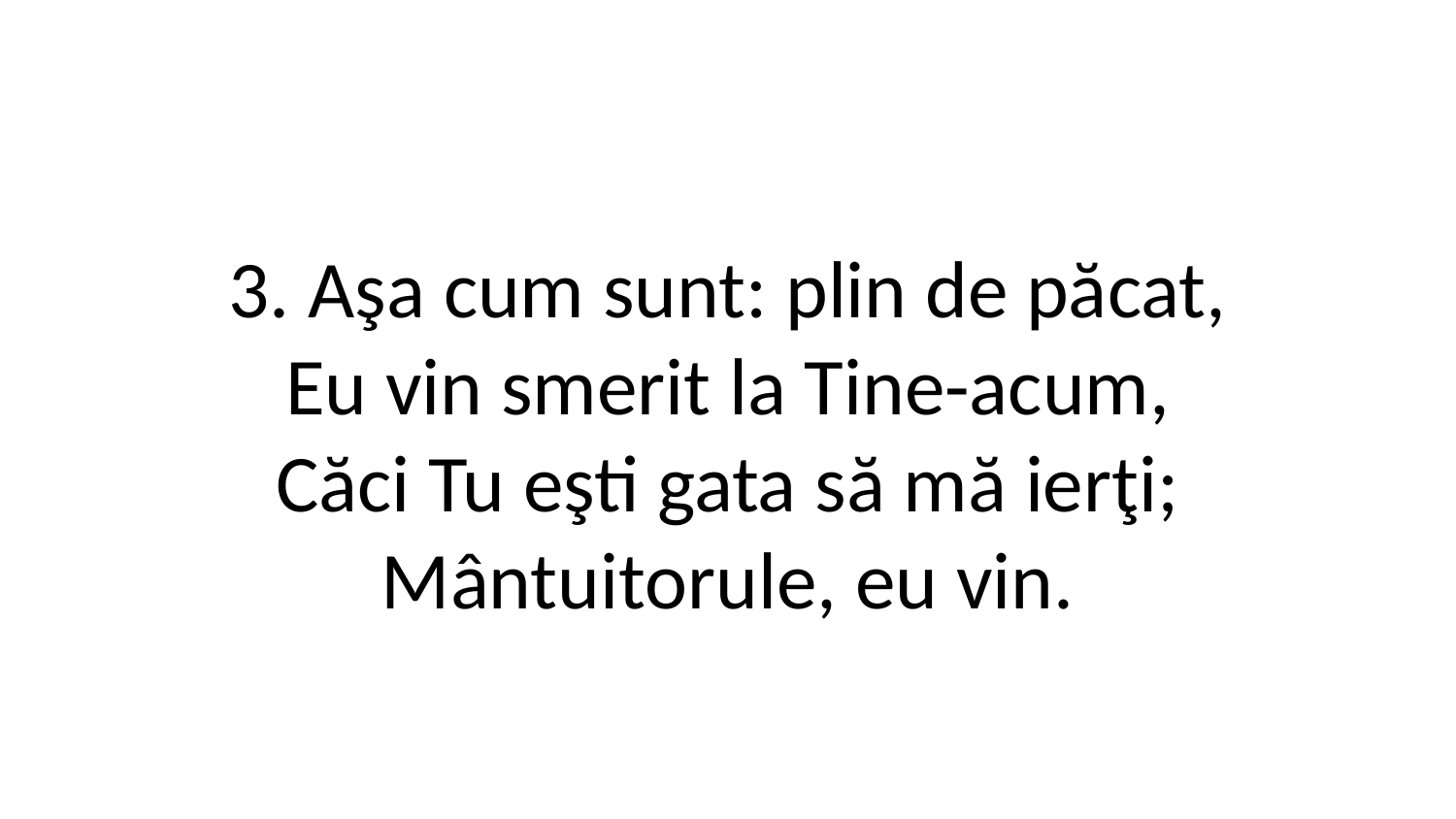

3. Aşa cum sunt: plin de păcat,
Eu vin smerit la Tine-acum,
Căci Tu eşti gata să mă ierţi;
Mântuitorule, eu vin.